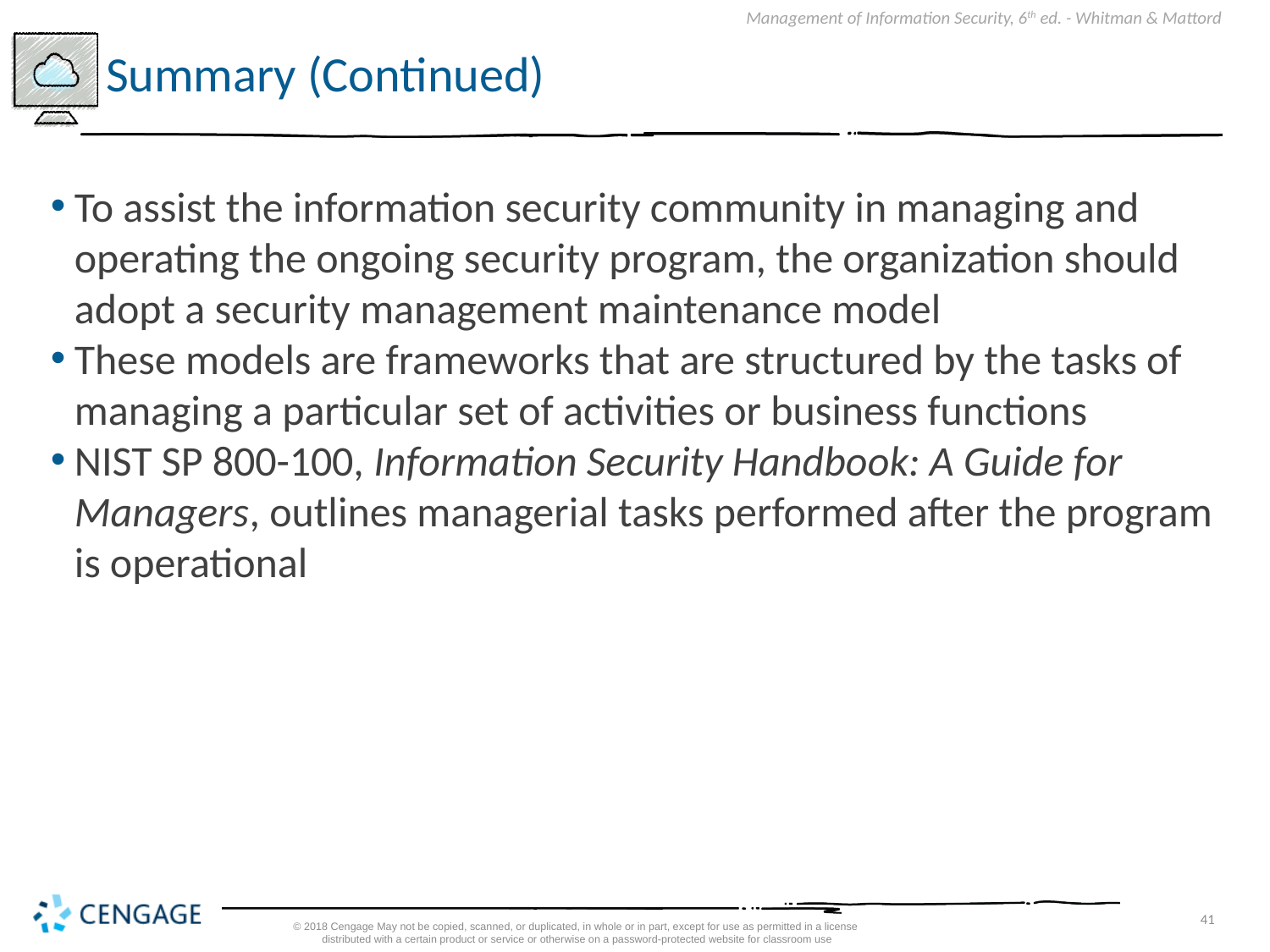

# Summary (Continued)
To assist the information security community in managing and operating the ongoing security program, the organization should adopt a security management maintenance model
These models are frameworks that are structured by the tasks of managing a particular set of activities or business functions
NIST SP 800-100, Information Security Handbook: A Guide for Managers, outlines managerial tasks performed after the program is operational